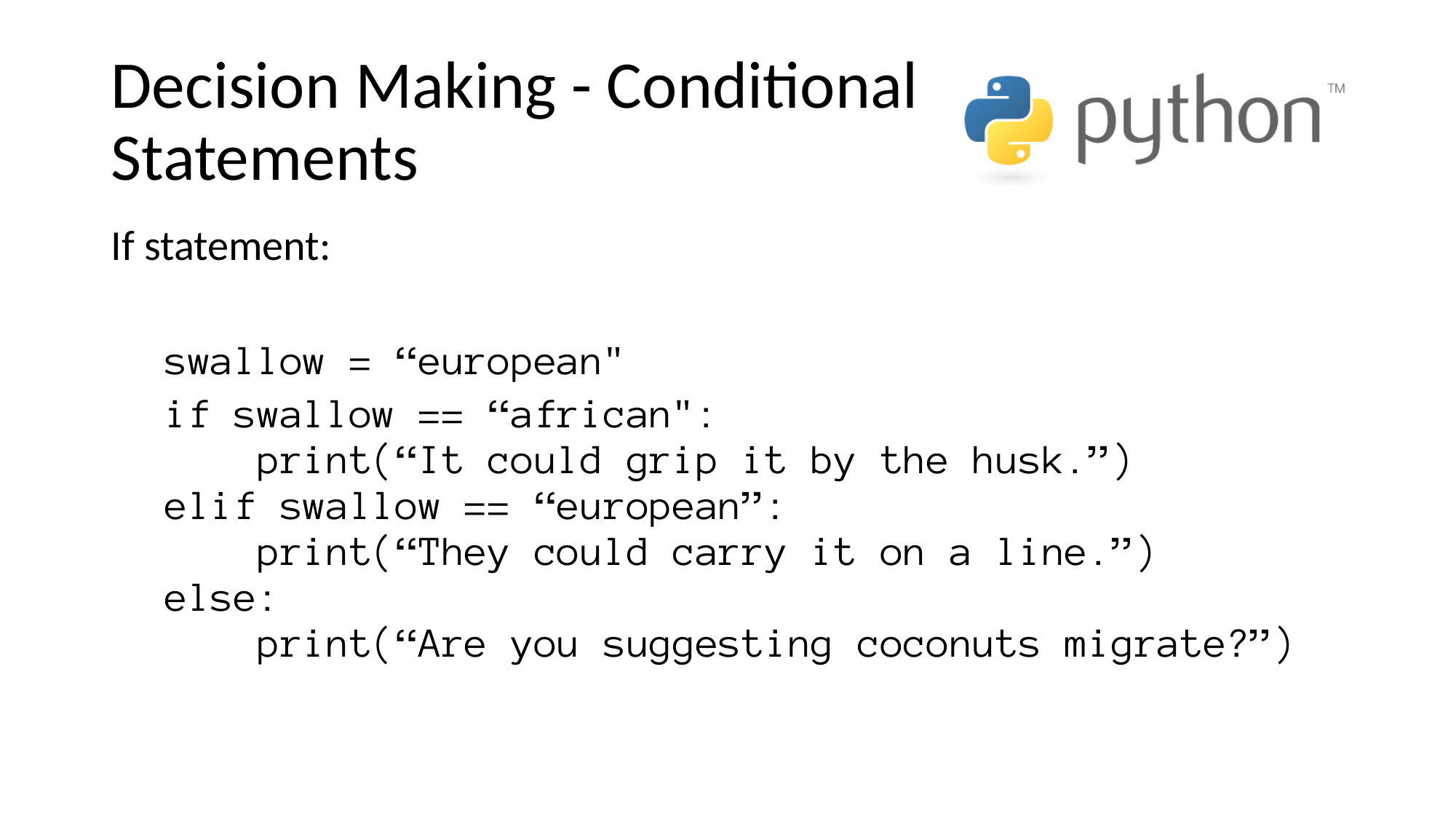

# Decision Making - Conditional Statements
If statement:

swallow = “european"
if swallow == “african":
    print(“It could grip it by the husk.”)
elif swallow == “european”:
    print(“They could carry it on a line.”)
else:
    print(“Are you suggesting coconuts migrate?”)